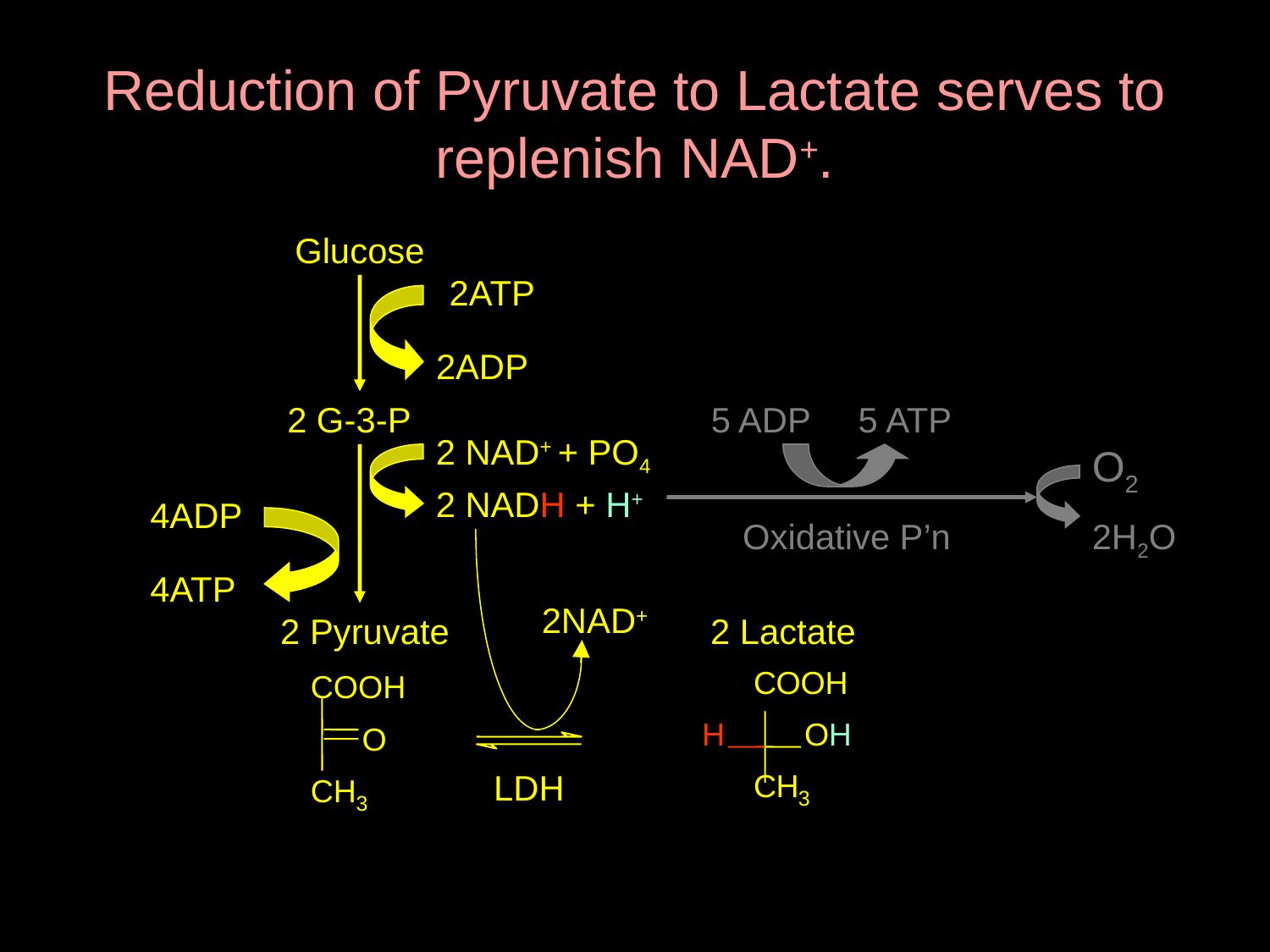

# Reduction of Pyruvate to Lactate serves to replenish NAD+.
Glucose
2ATP

2ADP
2 G-3-P
5 ADP
 5 ATP
2 NAD+ + PO4
O2

2 NADH + H+
4ADP

Oxidative P’n
2H2O

4ATP
2NAD+
2 Pyruvate
2 Lactate
C
O
O
H
C
O
O
H

H
O
H
O

LDH
C
H
C
H
3
3